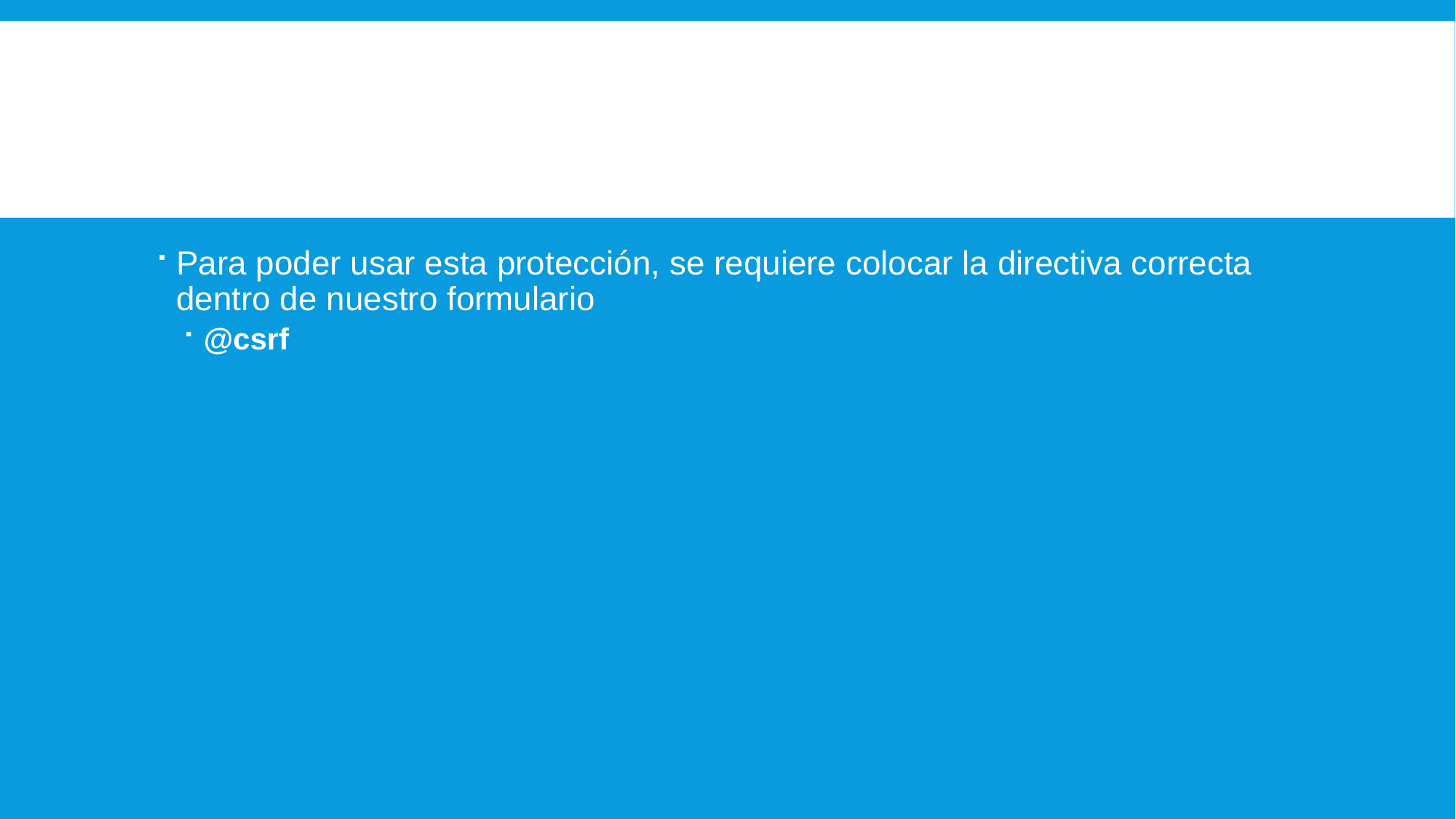

#
Para poder usar esta protección, se requiere colocar la directiva correcta dentro de nuestro formulario
@csrf